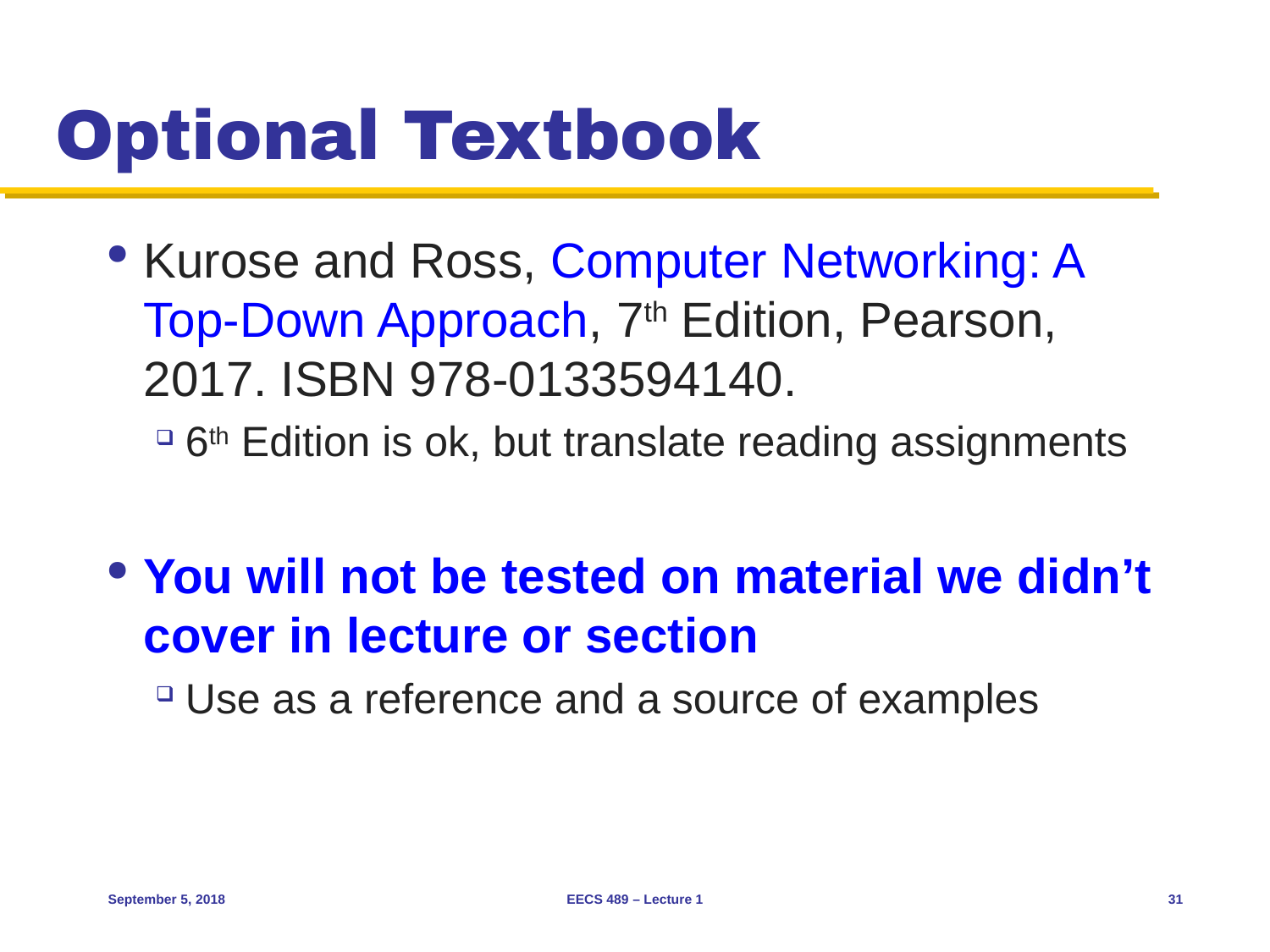

# Optional Textbook
Kurose and Ross, Computer Networking: A Top-Down Approach, 7th Edition, Pearson, 2017. ISBN 978-0133594140.
6th Edition is ok, but translate reading assignments

You will not be tested on material we didn’t cover in lecture or section
Use as a reference and a source of examples

September 5, 2018
EECS 489 – Lecture 1
31